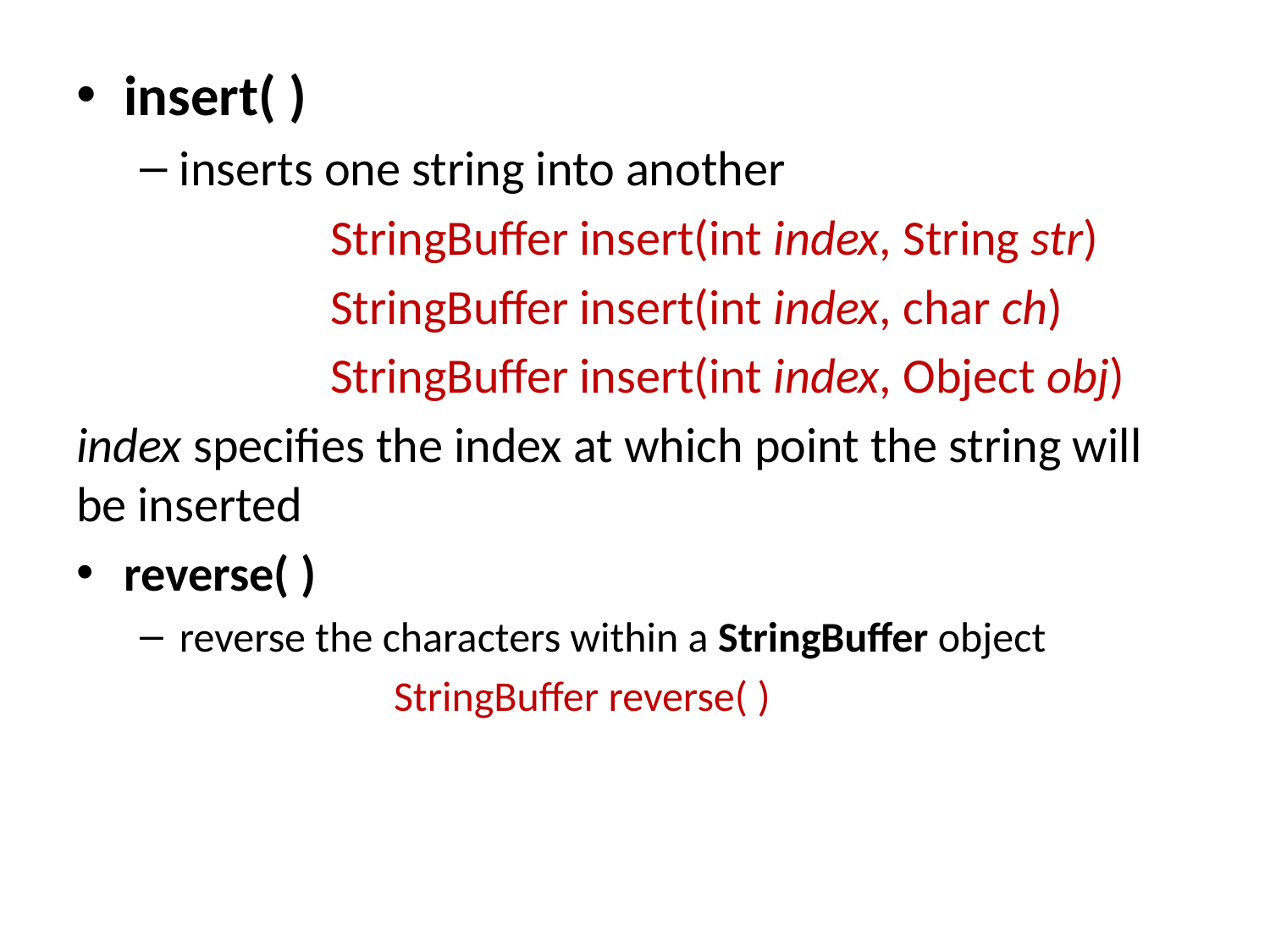

insert( )
inserts one string into another
		StringBuffer insert(int index, String str)
		StringBuffer insert(int index, char ch)
		StringBuffer insert(int index, Object obj)
index specifies the index at which point the string will be inserted
reverse( )
reverse the characters within a StringBuffer object
		StringBuffer reverse( )